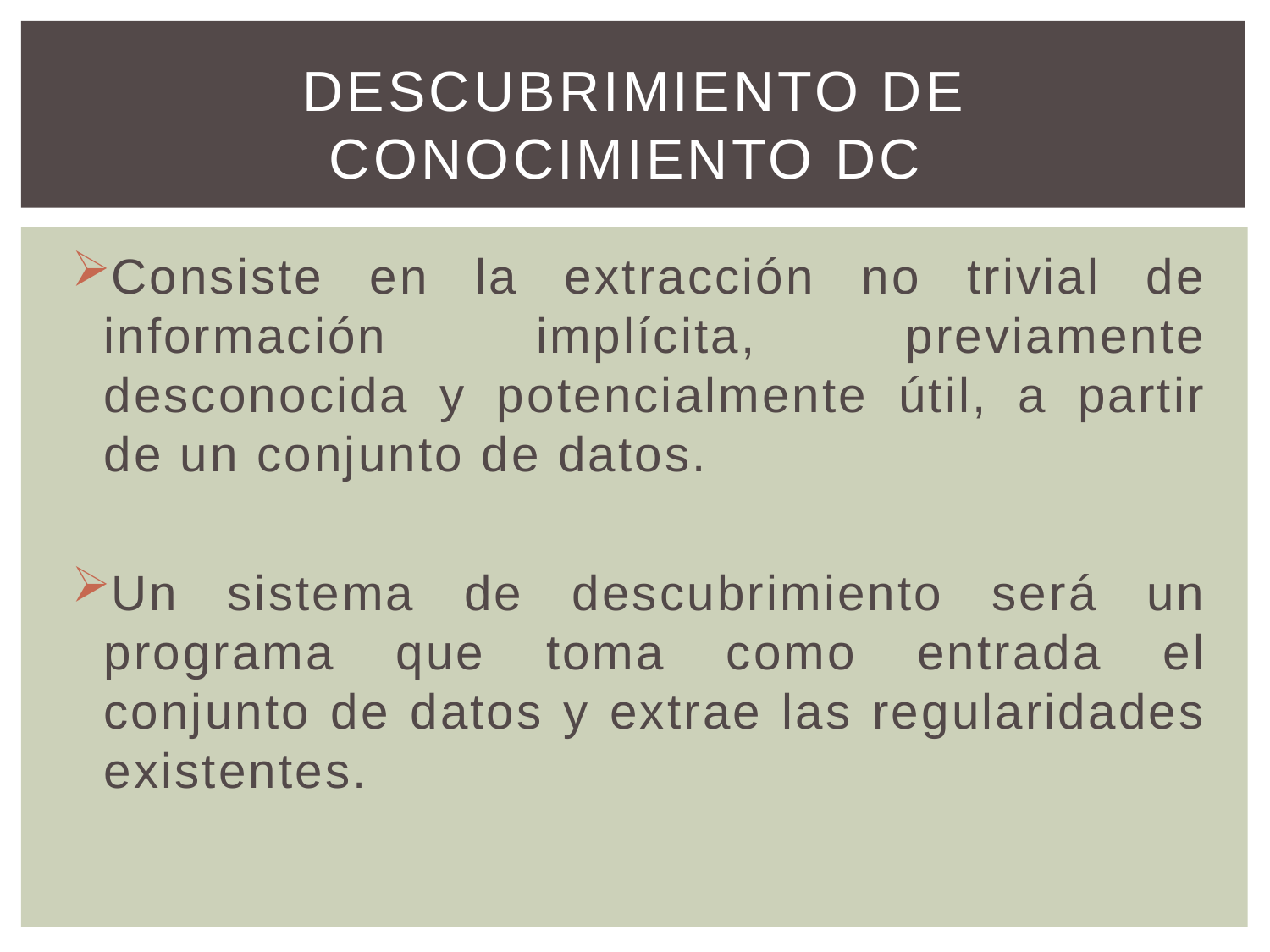

# Descubrimiento de conocimiento DC
Consiste en la extracción no trivial de información implícita, previamente desconocida y potencialmente útil, a partir de un conjunto de datos.

Un sistema de descubrimiento será un programa que toma como entrada el conjunto de datos y extrae las regularidades existentes.